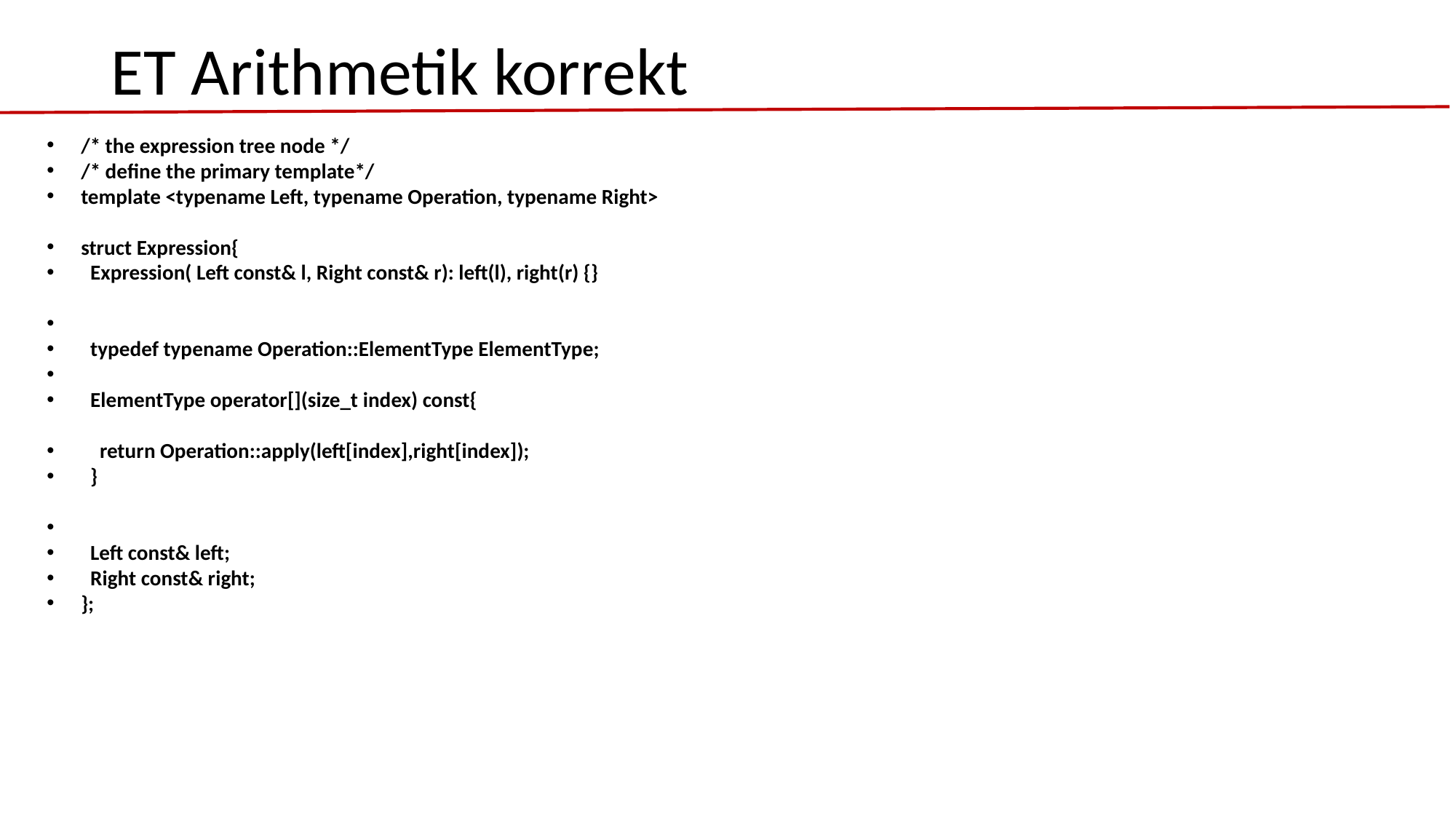

# ET Arithmetik korrekt
/* the expression tree node */
/* define the primary template*/
template <typename Left, typename Operation, typename Right>

struct Expression{
  Expression( Left const& l, Right const& r): left(l), right(r) {}

  typedef typename Operation::ElementType ElementType;

  ElementType operator[](size_t index) const{

    return Operation::apply(left[index],right[index]);
  }

  Left const& left;
  Right const& right;
};